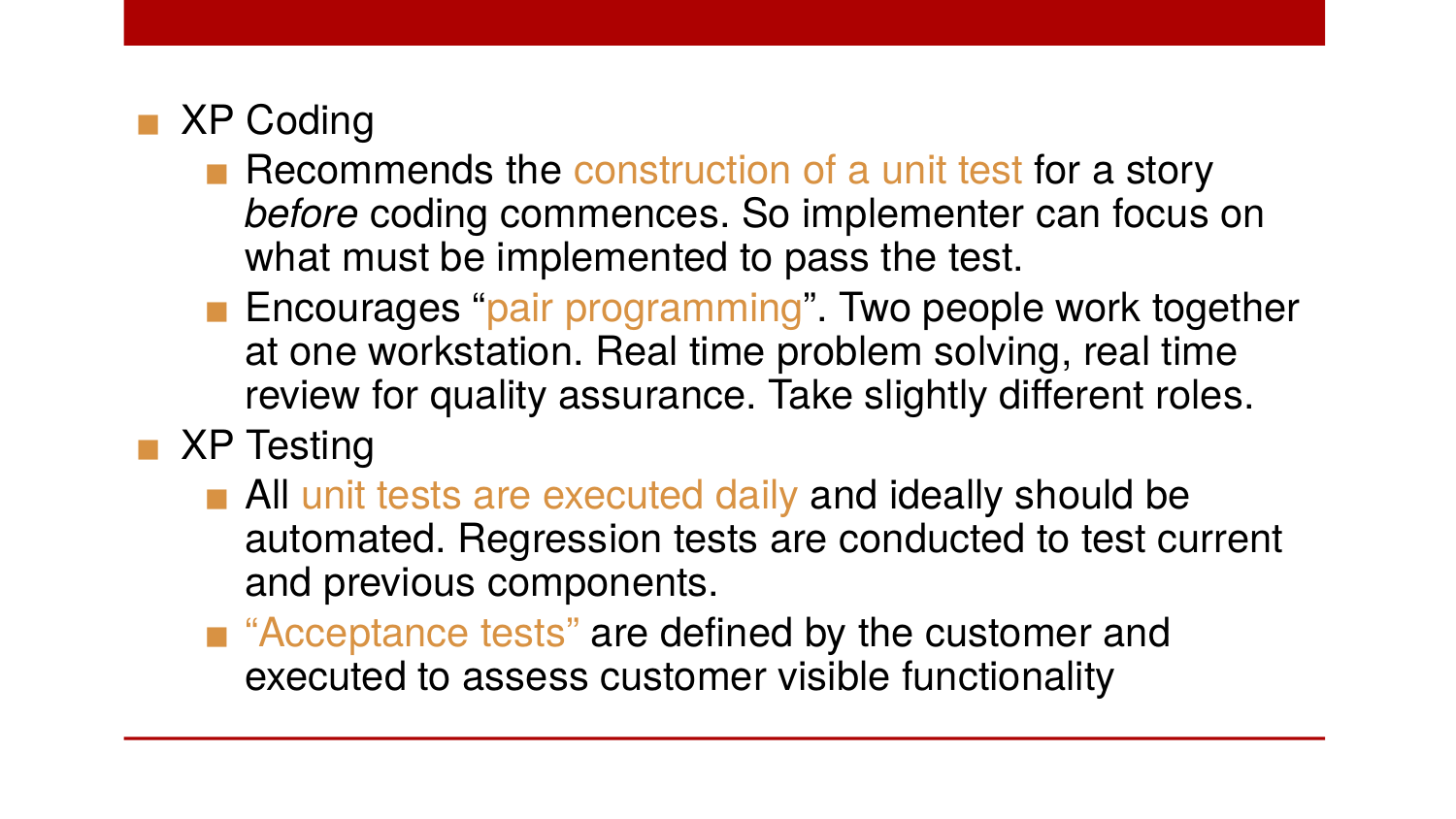

XP Coding
Recommends the construction of a unit test for a story before coding commences. So implementer can focus on what must be implemented to pass the test.
Encourages “pair programming”. Two people work together at one workstation. Real time problem solving, real time review for quality assurance. Take slightly different roles.
XP Testing
All unit tests are executed daily and ideally should be automated. Regression tests are conducted to test current and previous components.
“Acceptance tests” are defined by the customer and executed to assess customer visible functionality